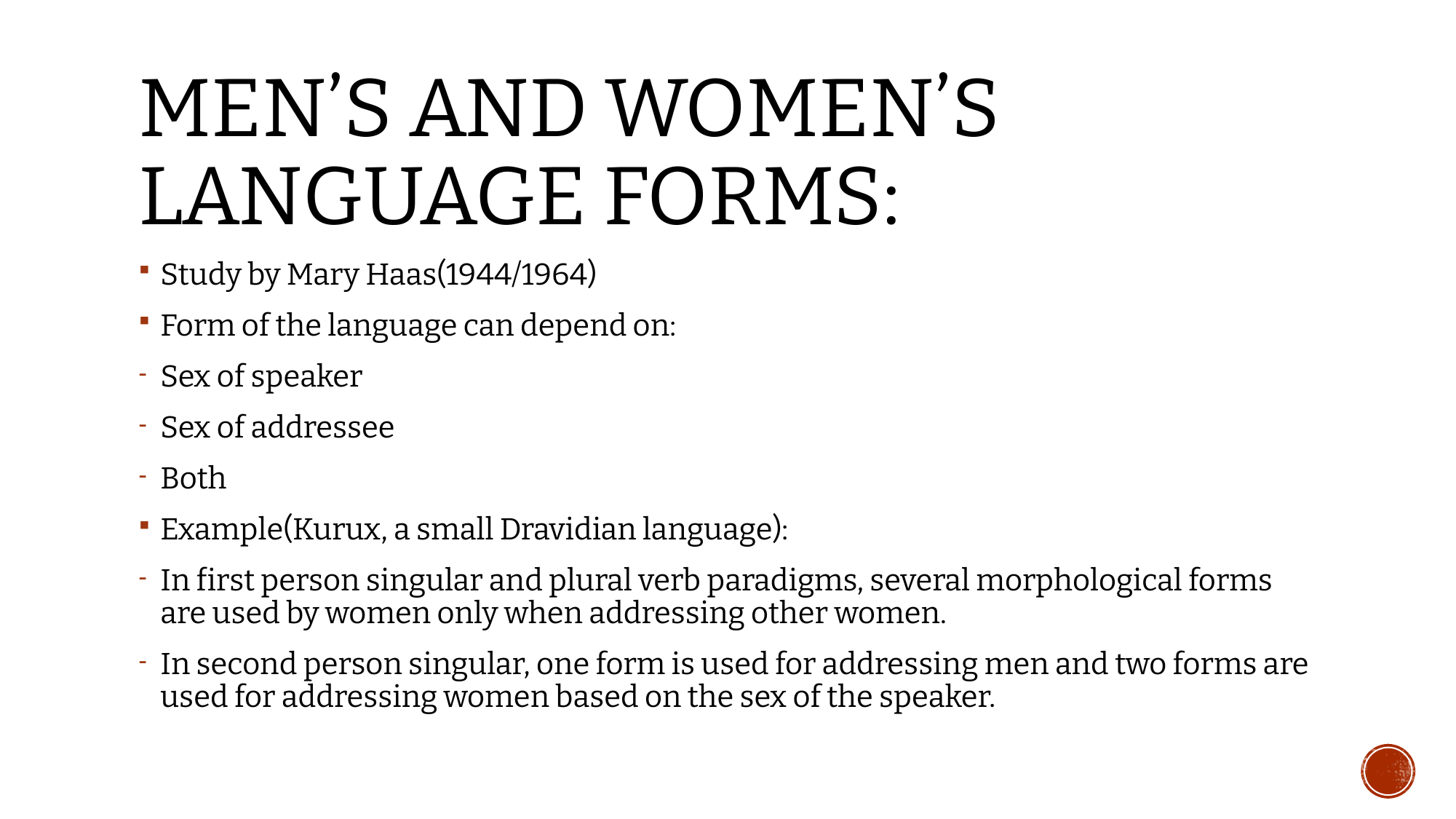

# Men’s and women’s language forms:
Study by Mary Haas(1944/1964)
Form of the language can depend on:
Sex of speaker
Sex of addressee
Both
Example(Kurux, a small Dravidian language):
In first person singular and plural verb paradigms, several morphological forms are used by women only when addressing other women.
In second person singular, one form is used for addressing men and two forms are used for addressing women based on the sex of the speaker.